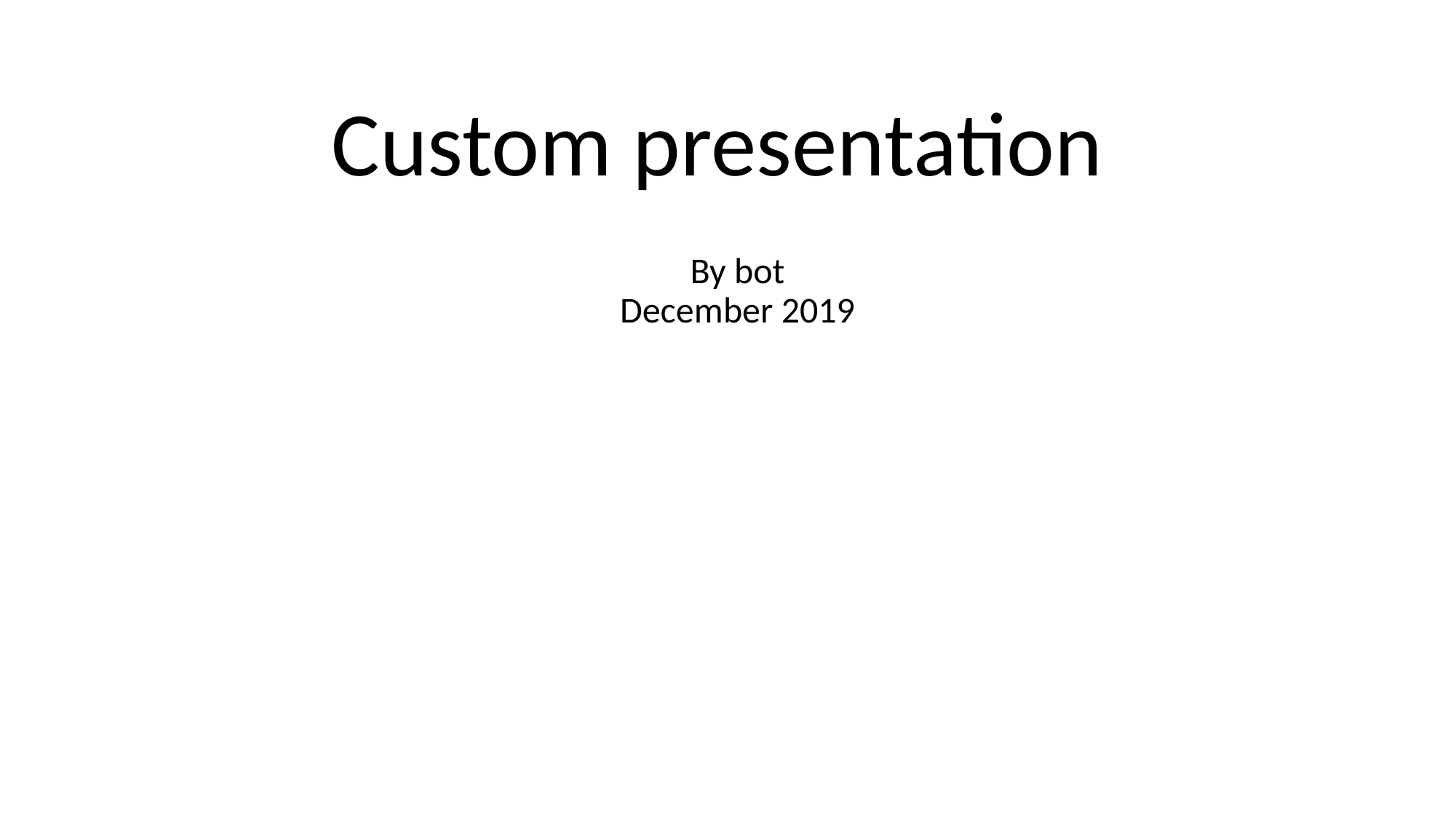

# Custom presentation
By bot
December 2019